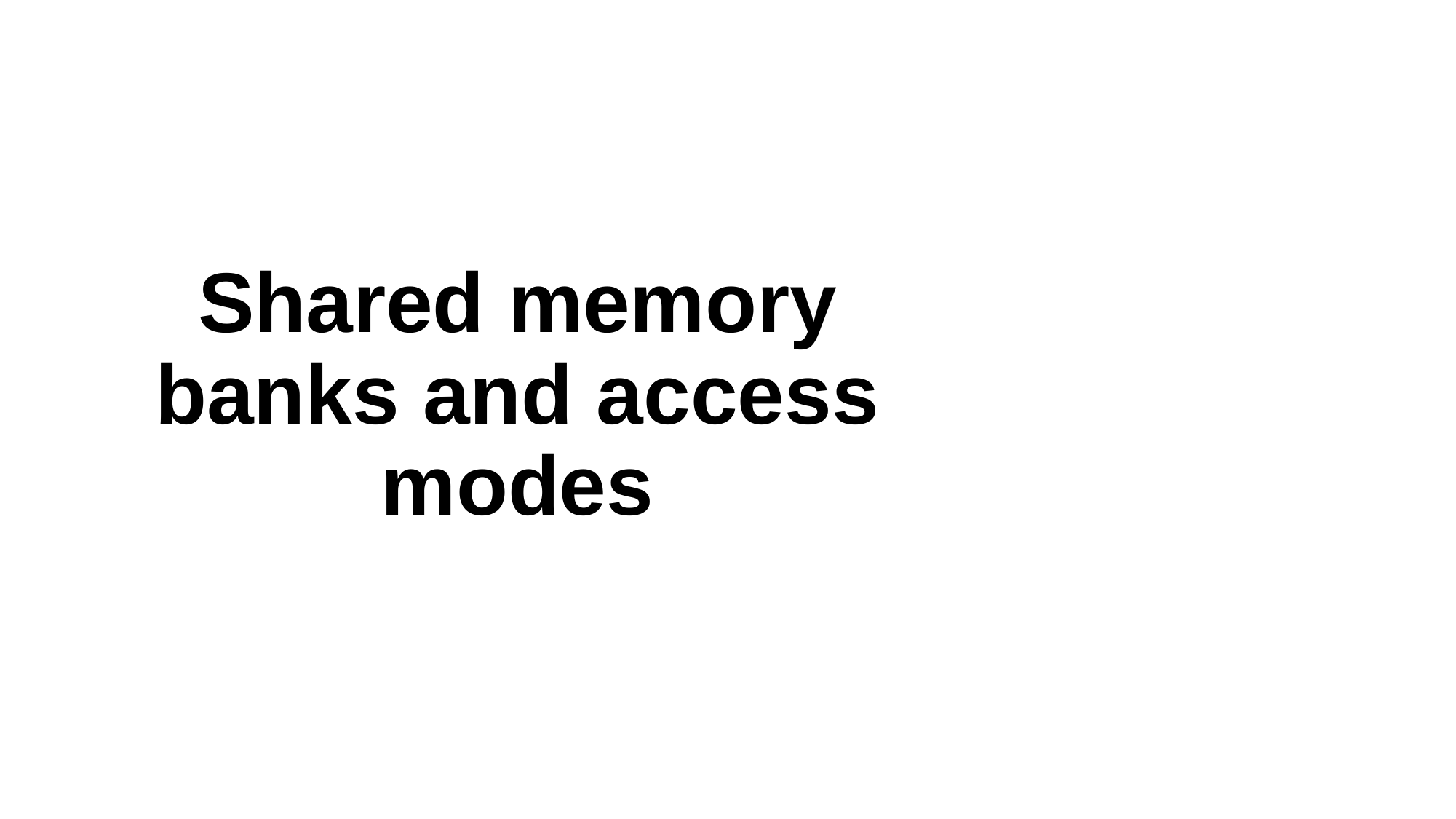

# Shared memory banks and access modes